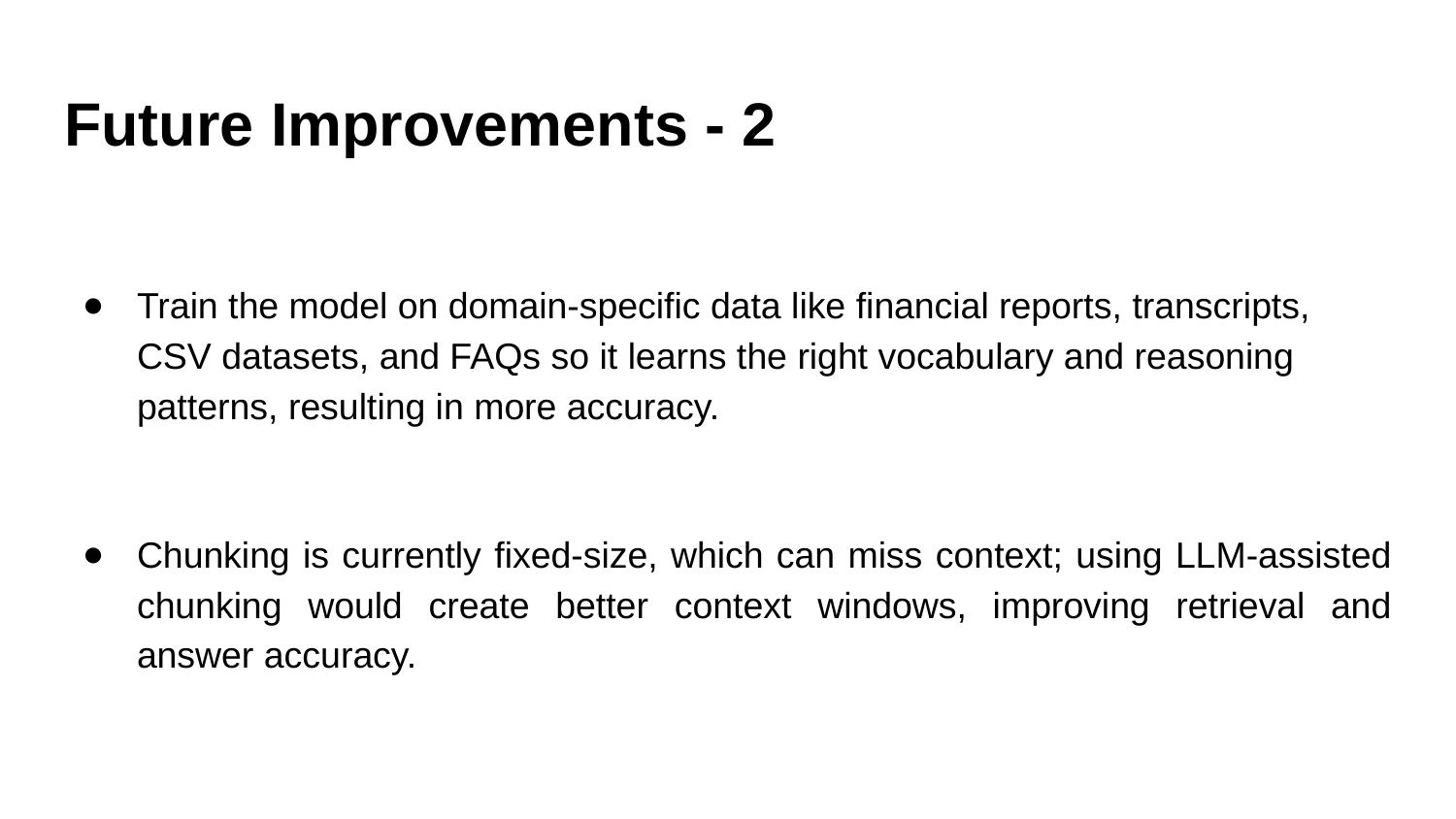

# Future Improvements - 2
Train the model on domain-specific data like financial reports, transcripts, CSV datasets, and FAQs so it learns the right vocabulary and reasoning patterns, resulting in more accuracy.

Chunking is currently fixed-size, which can miss context; using LLM-assisted chunking would create better context windows, improving retrieval and answer accuracy.